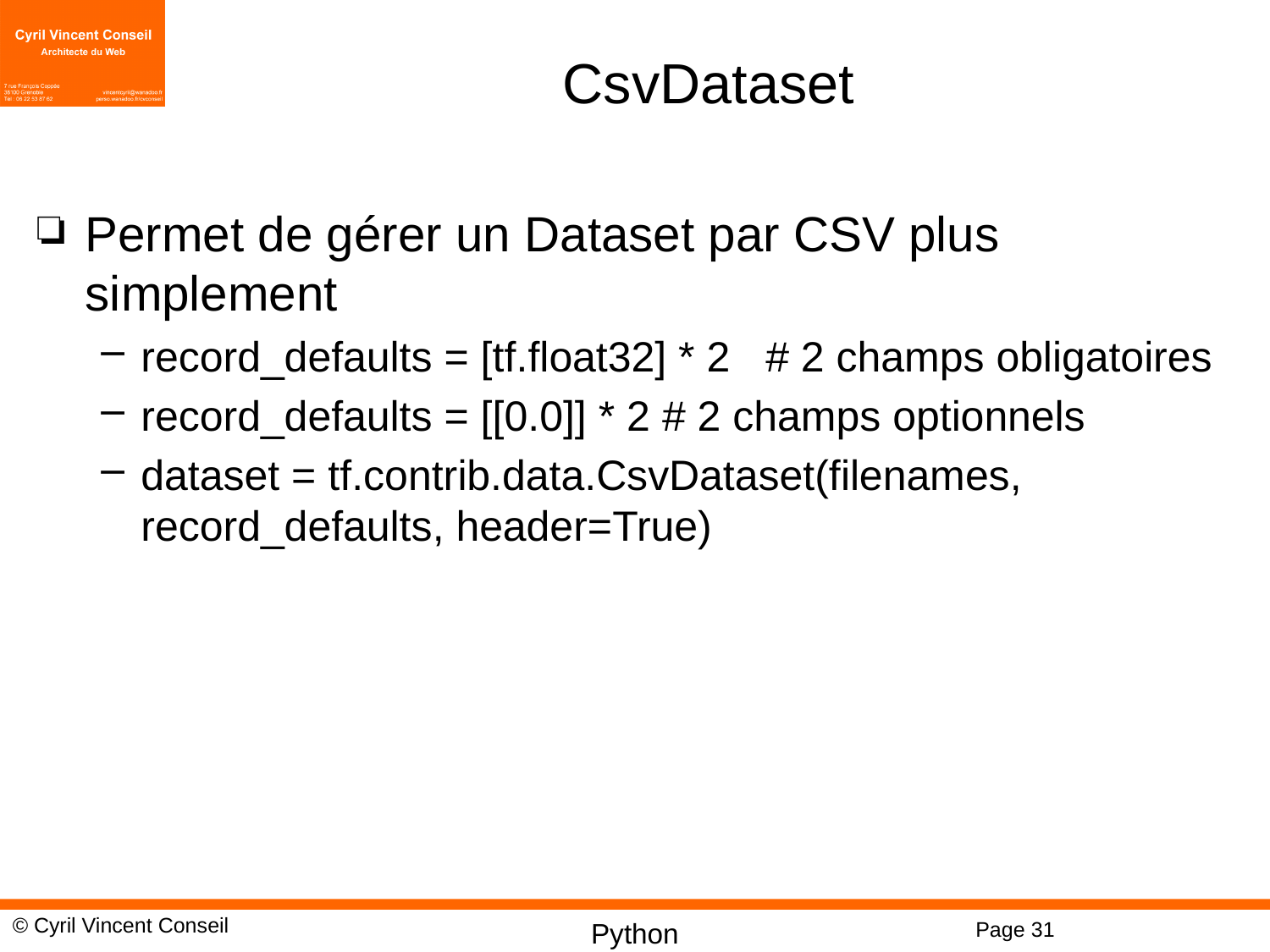

# CsvDataset
Permet de gérer un Dataset par CSV plus simplement
record_defaults = [tf.float32] * 2   # 2 champs obligatoires
record_defaults = [[0.0]] * 2 # 2 champs optionnels
dataset = tf.contrib.data.CsvDataset(filenames, record_defaults, header=True)